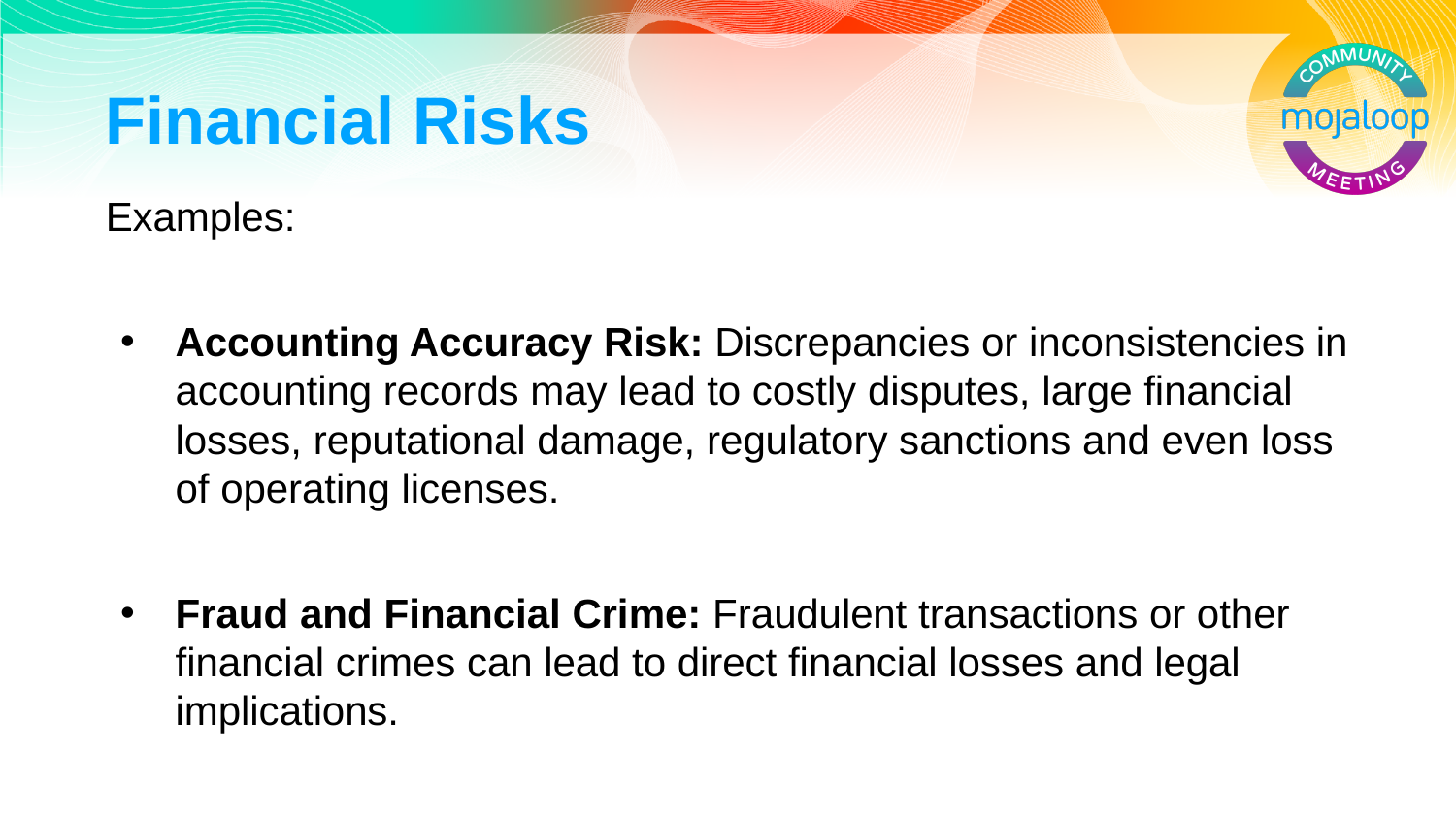

# Financial Risks
Examples:

Accounting Accuracy Risk: Discrepancies or inconsistencies in accounting records may lead to costly disputes, large financial losses, reputational damage, regulatory sanctions and even loss of operating licenses.

Fraud and Financial Crime: Fraudulent transactions or other financial crimes can lead to direct financial losses and legal implications.